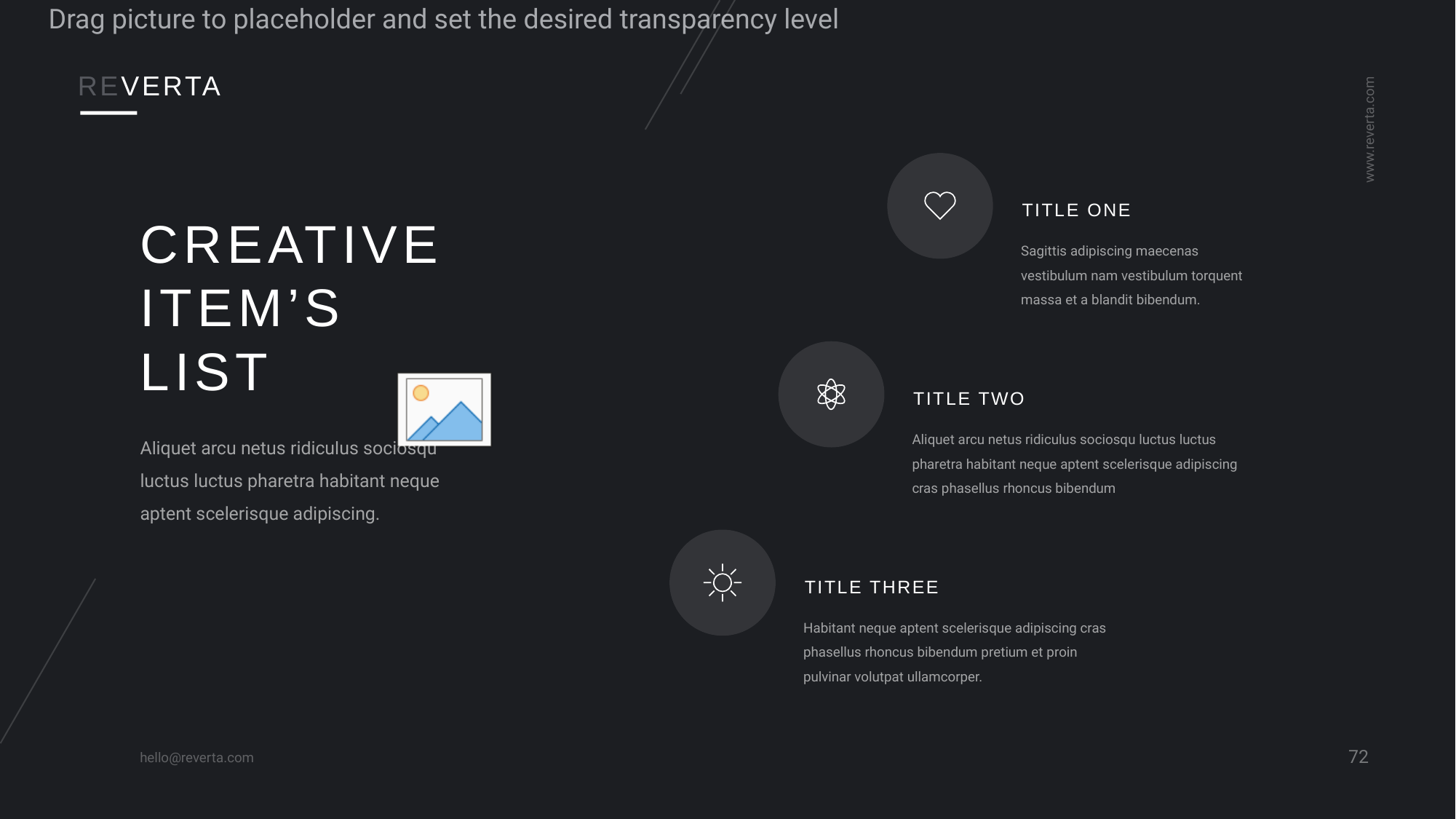

REVERTA

www.reverta.com

Title one
Creative
item’s
list
Sagittis adipiscing maecenas vestibulum nam vestibulum torquent massa et a blandit bibendum.

Title two
Aliquet arcu netus ridiculus sociosqu luctus luctus pharetra habitant neque aptent scelerisque adipiscing cras phasellus rhoncus bibendum
Aliquet arcu netus ridiculus sociosqu luctus luctus pharetra habitant neque aptent scelerisque adipiscing.

Title three

Habitant neque aptent scelerisque adipiscing cras phasellus rhoncus bibendum pretium et proin pulvinar volutpat ullamcorper.
72
hello@reverta.com